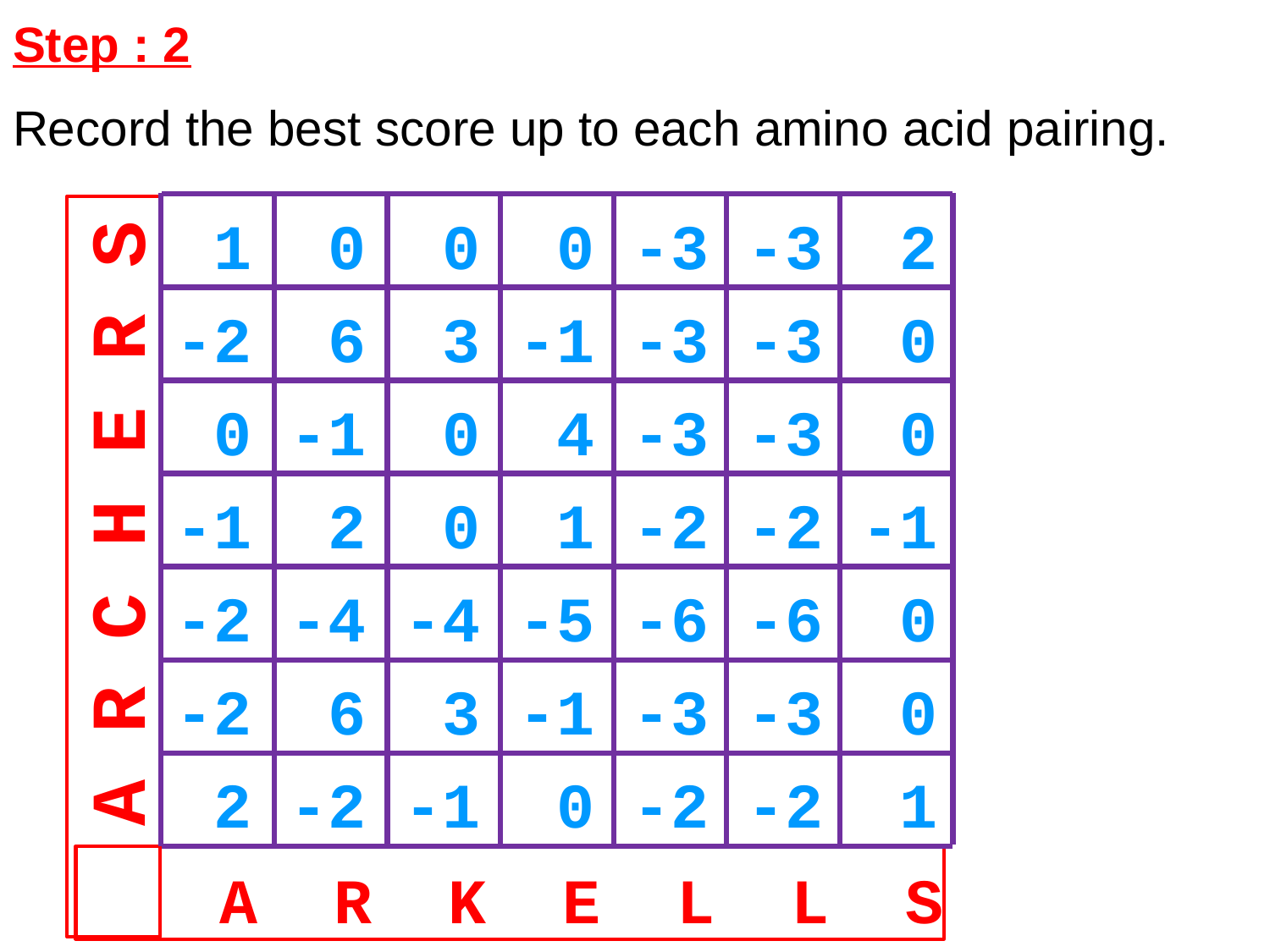

Step : 2
Record the best score up to each amino acid pairing.
   A R C H E R S
    A  R  K  E  L  L  S
 1  0  0  0 -3 -3  2
-2  6  3 -1 -3 -3  0
 0 -1  0  4 -3 -3  0
-1  2  0  1 -2 -2 -1
-2 -4 -4 -5 -6 -6  0
-2  6  3 -1 -3 -3  0
 2 -2 -1  0 -2 -2  1